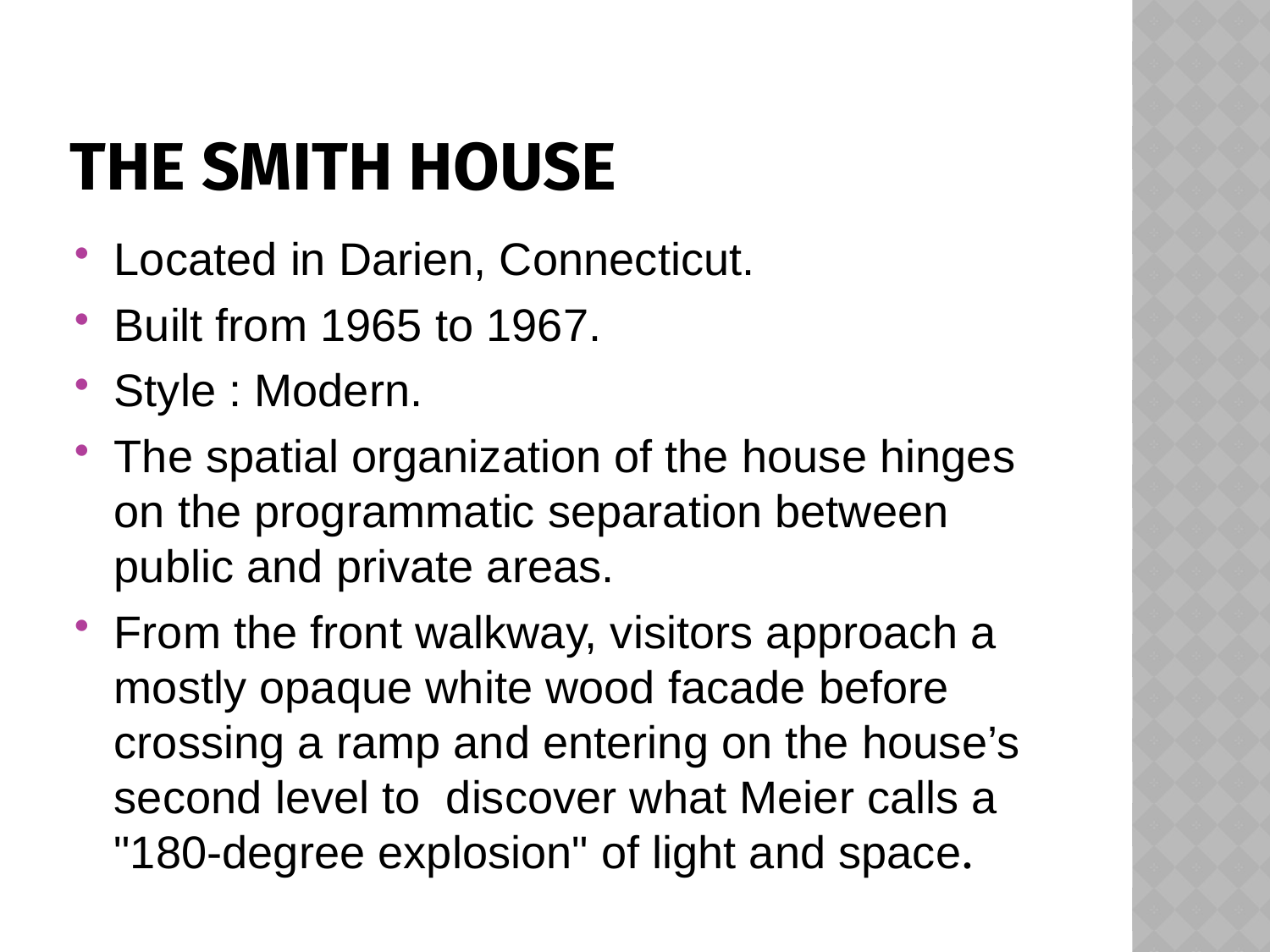

# The Smith House
Located in Darien, Connecticut.
Built from 1965 to 1967.
Style : Modern.
The spatial organization of the house hinges on the programmatic separation between public and private areas.
From the front walkway, visitors approach a mostly opaque white wood facade before crossing a ramp and entering on the house’s second level to  discover what Meier calls a "180-degree explosion" of light and space.